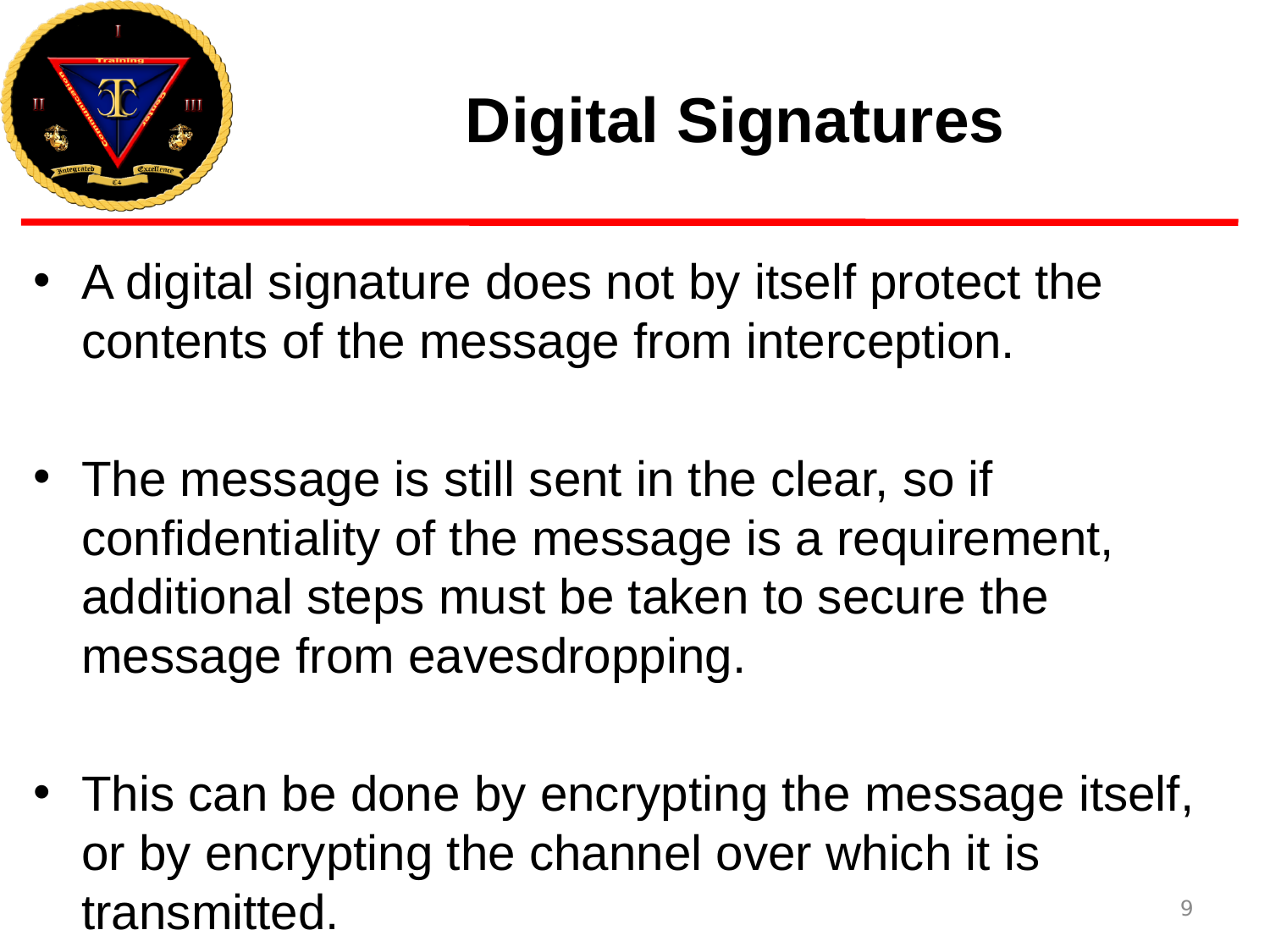

# Digital Signatures
A digital signature does not by itself protect the contents of the message from interception.

The message is still sent in the clear, so if confidentiality of the message is a requirement, additional steps must be taken to secure the message from eavesdropping.

This can be done by encrypting the message itself, or by encrypting the channel over which it is transmitted.
9